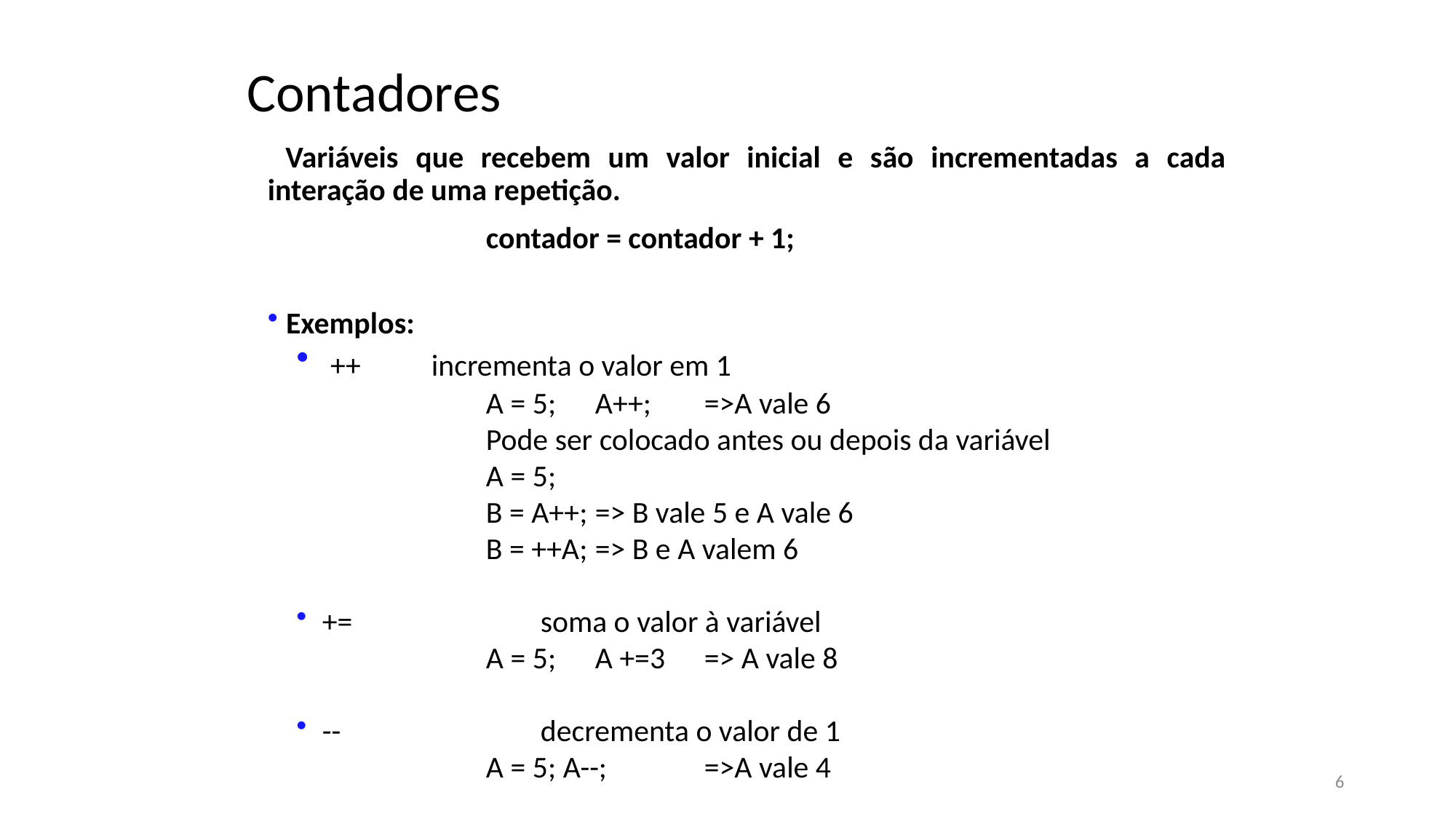

Contadores
 Variáveis que recebem um valor inicial e são incrementadas a cada interação de uma repetição.
	contador = contador + 1;

 Exemplos:
 ++	incrementa o valor em 1
A = 5;	A++;	=>A vale 6
Pode ser colocado antes ou depois da variável
A = 5;
B = A++;	=> B vale 5 e A vale 6
B = ++A;	=> B e A valem 6

+=		soma o valor à variável
A = 5;	A +=3	=> A vale 8

--		decrementa o valor de 1
A = 5; A--;	=>A vale 4

6